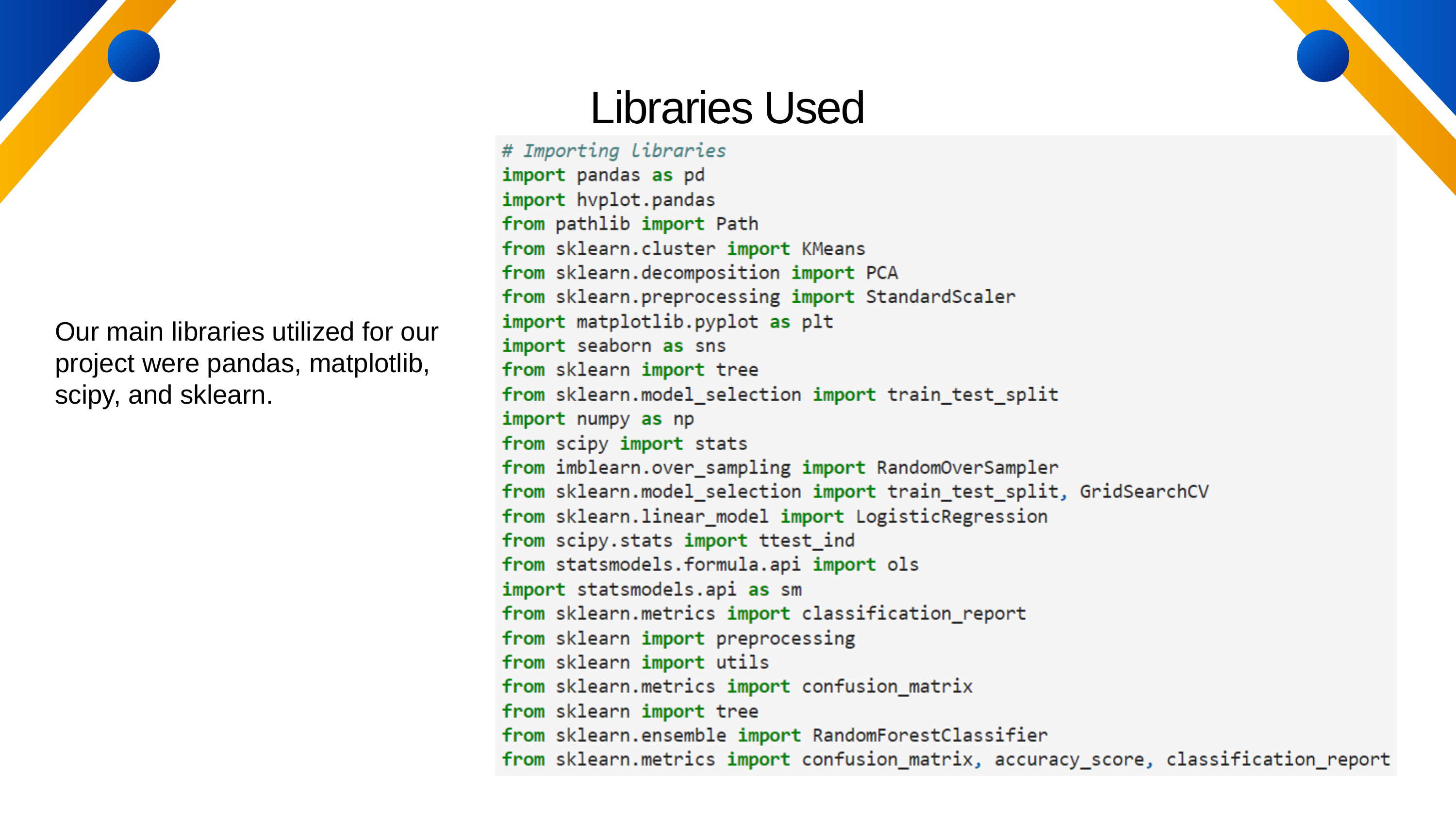

Libraries Used

Our main libraries utilized for our project were pandas, matplotlib, scipy, and sklearn.